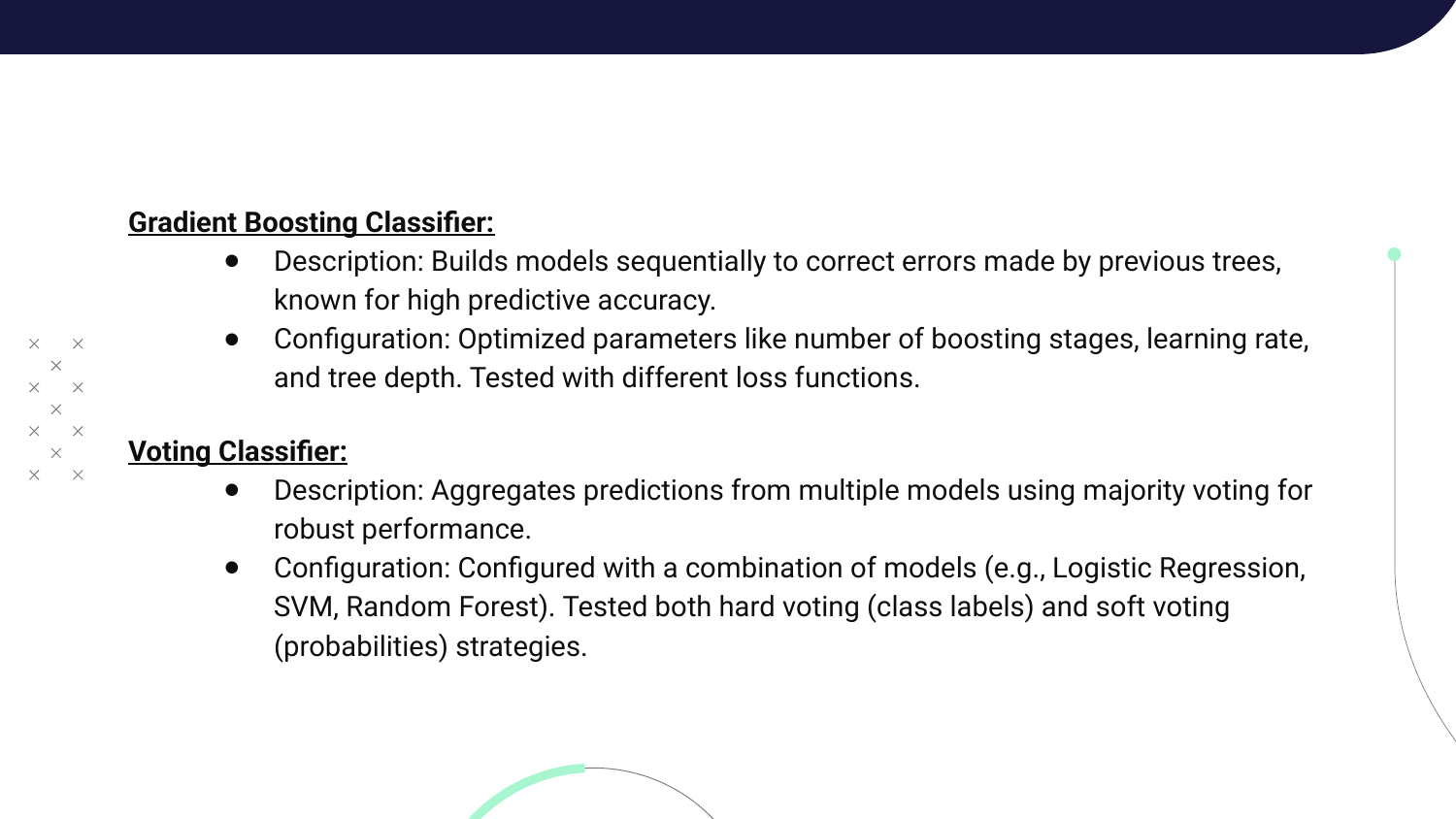

Gradient Boosting Classifier:
Description: Builds models sequentially to correct errors made by previous trees, known for high predictive accuracy.
Configuration: Optimized parameters like number of boosting stages, learning rate, and tree depth. Tested with different loss functions.

Voting Classifier:
Description: Aggregates predictions from multiple models using majority voting for robust performance.
Configuration: Configured with a combination of models (e.g., Logistic Regression, SVM, Random Forest). Tested both hard voting (class labels) and soft voting (probabilities) strategies.